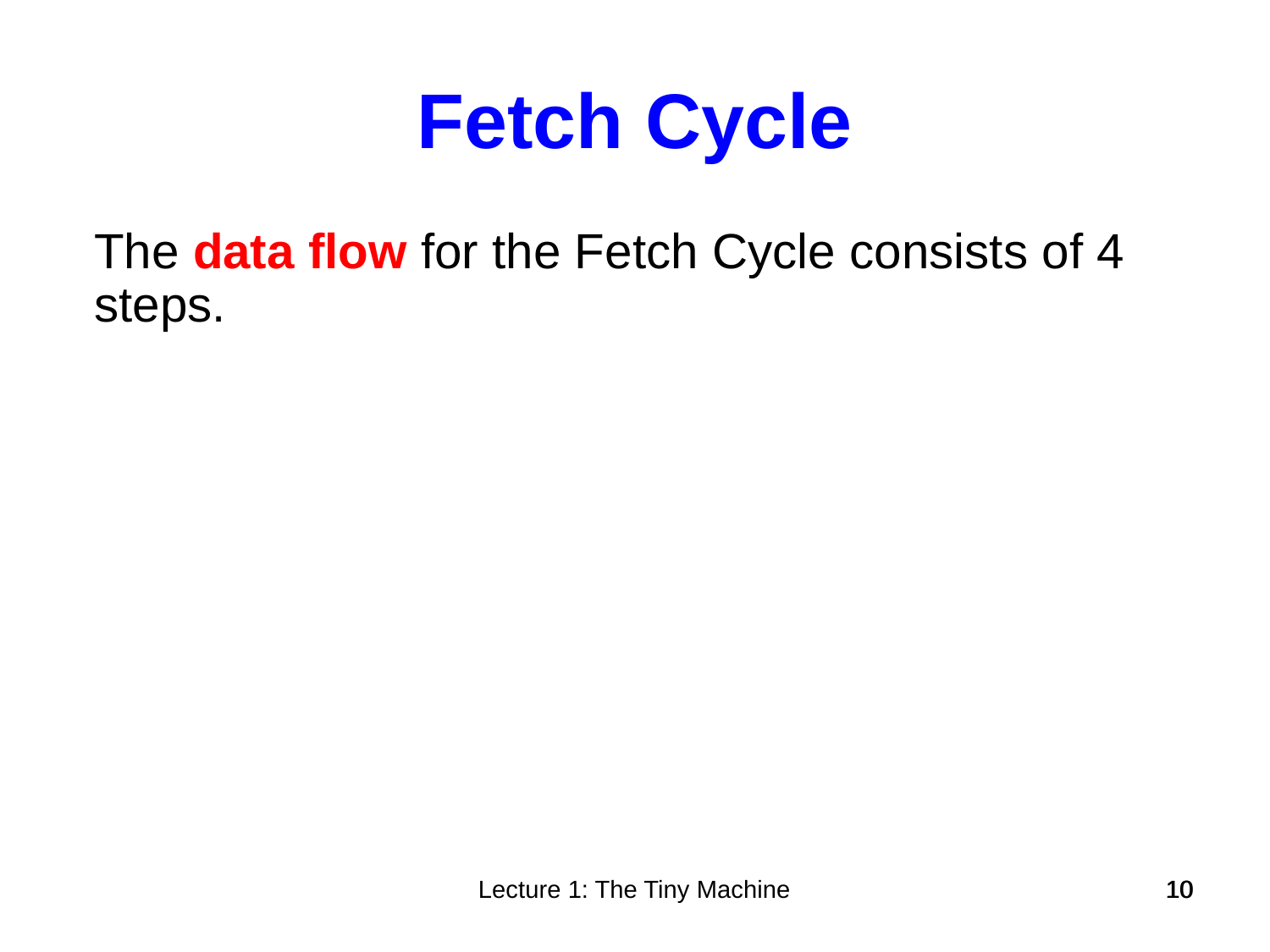

Fetch Cycle
The data flow for the Fetch Cycle consists of 4 steps.

Lecture 1: The Tiny Machine
10
10